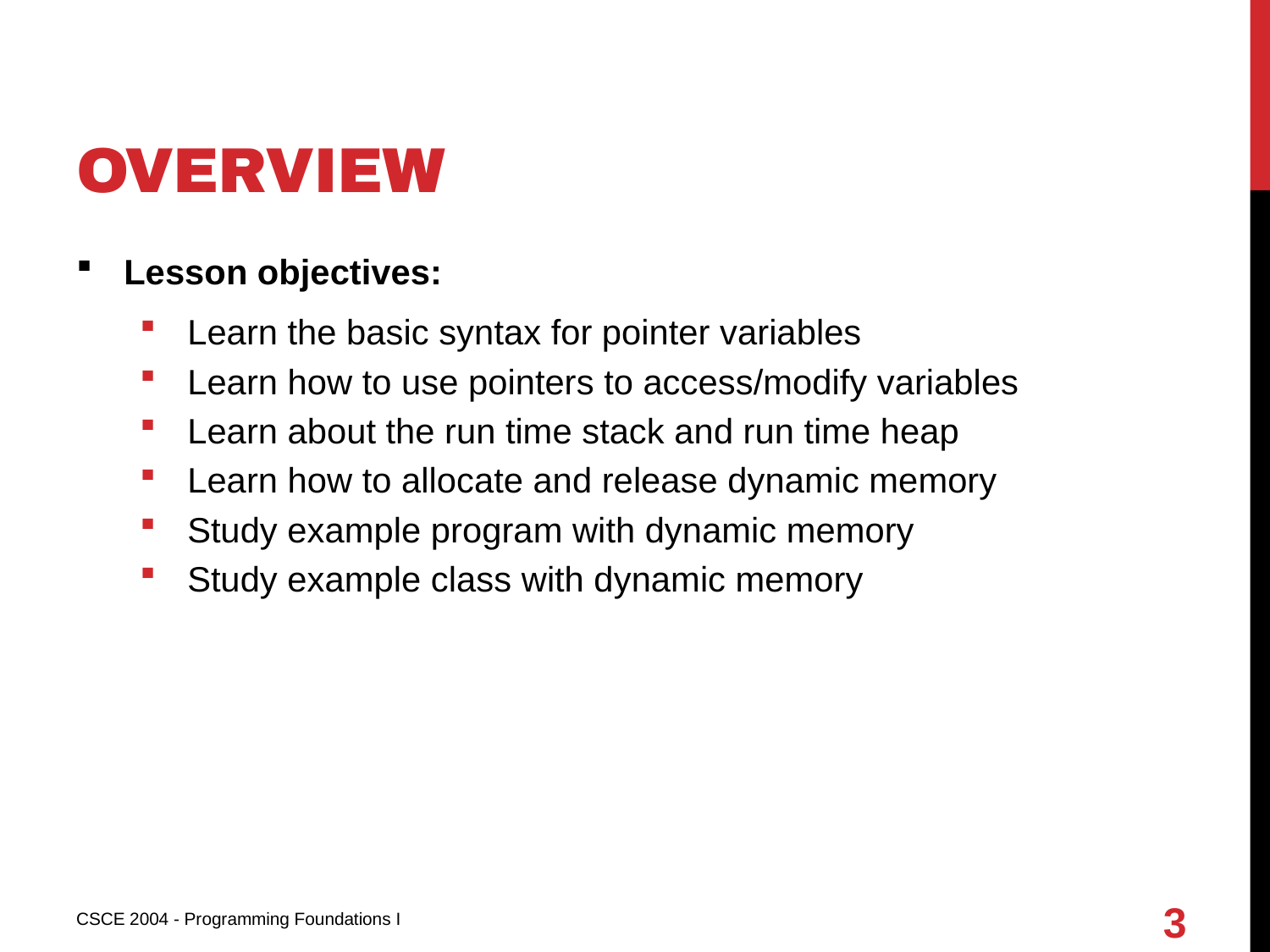

# OVERVIEW
Lesson objectives:
Learn the basic syntax for pointer variables
Learn how to use pointers to access/modify variables
Learn about the run time stack and run time heap
Learn how to allocate and release dynamic memory
Study example program with dynamic memory
Study example class with dynamic memory

3
CSCE 2004 - Programming Foundations I